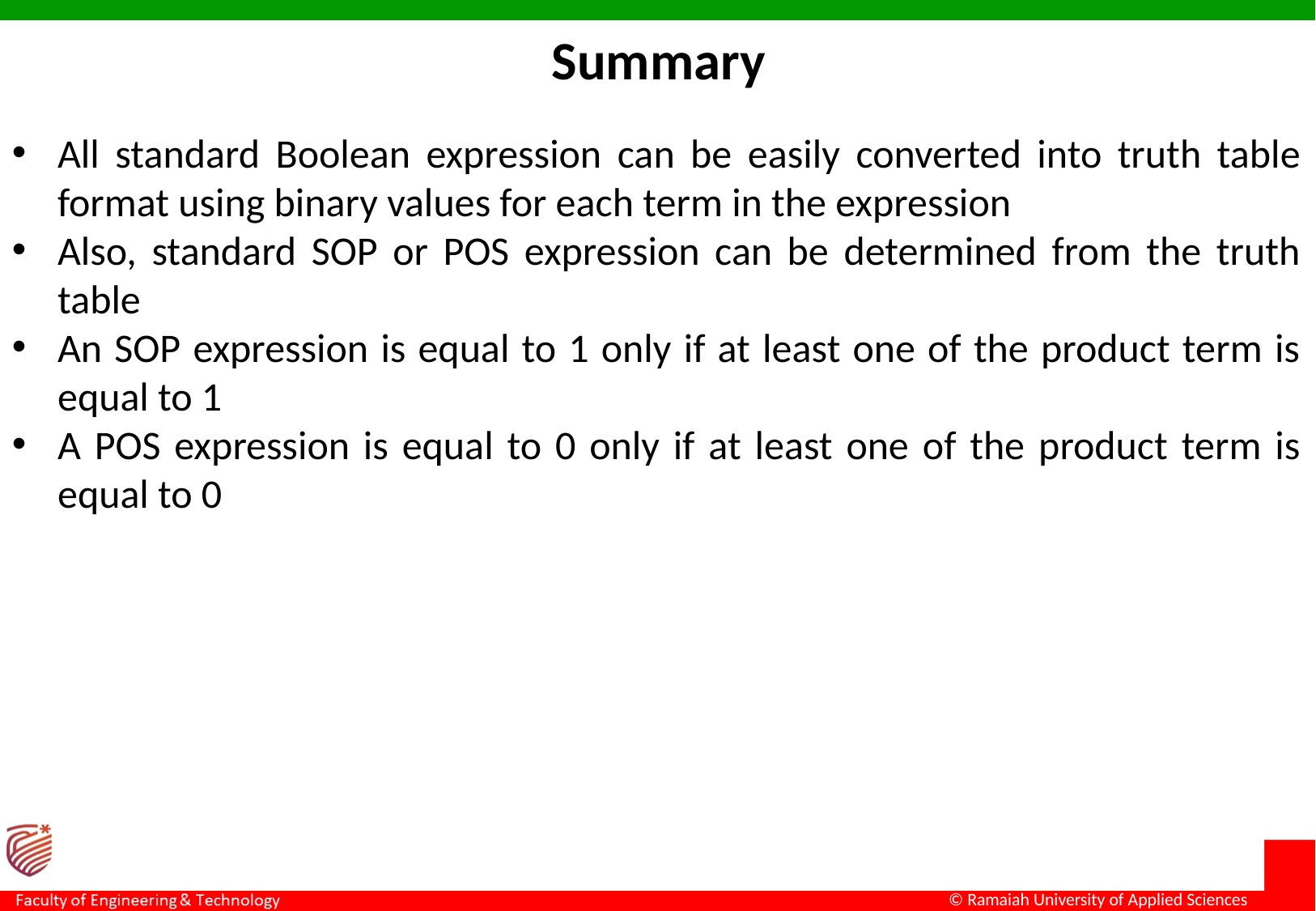

Summary
All standard Boolean expression can be easily converted into truth table format using binary values for each term in the expression
Also, standard SOP or POS expression can be determined from the truth table
An SOP expression is equal to 1 only if at least one of the product term is equal to 1
A POS expression is equal to 0 only if at least one of the product term is equal to 0